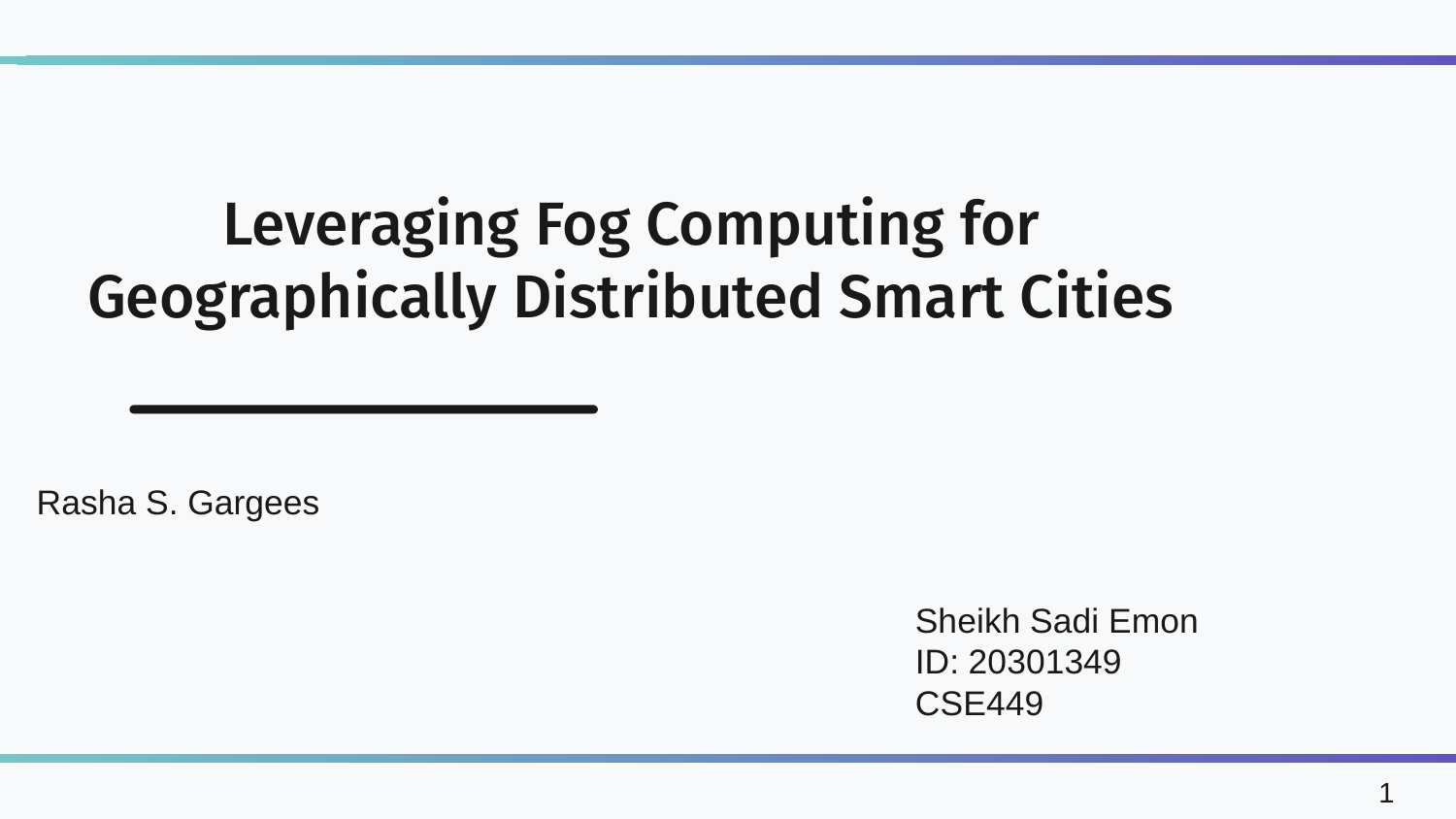

# Leveraging Fog Computing for Geographically Distributed Smart Cities

Rasha S. Gargees
Sheikh Sadi Emon
ID: 20301349
CSE449
1